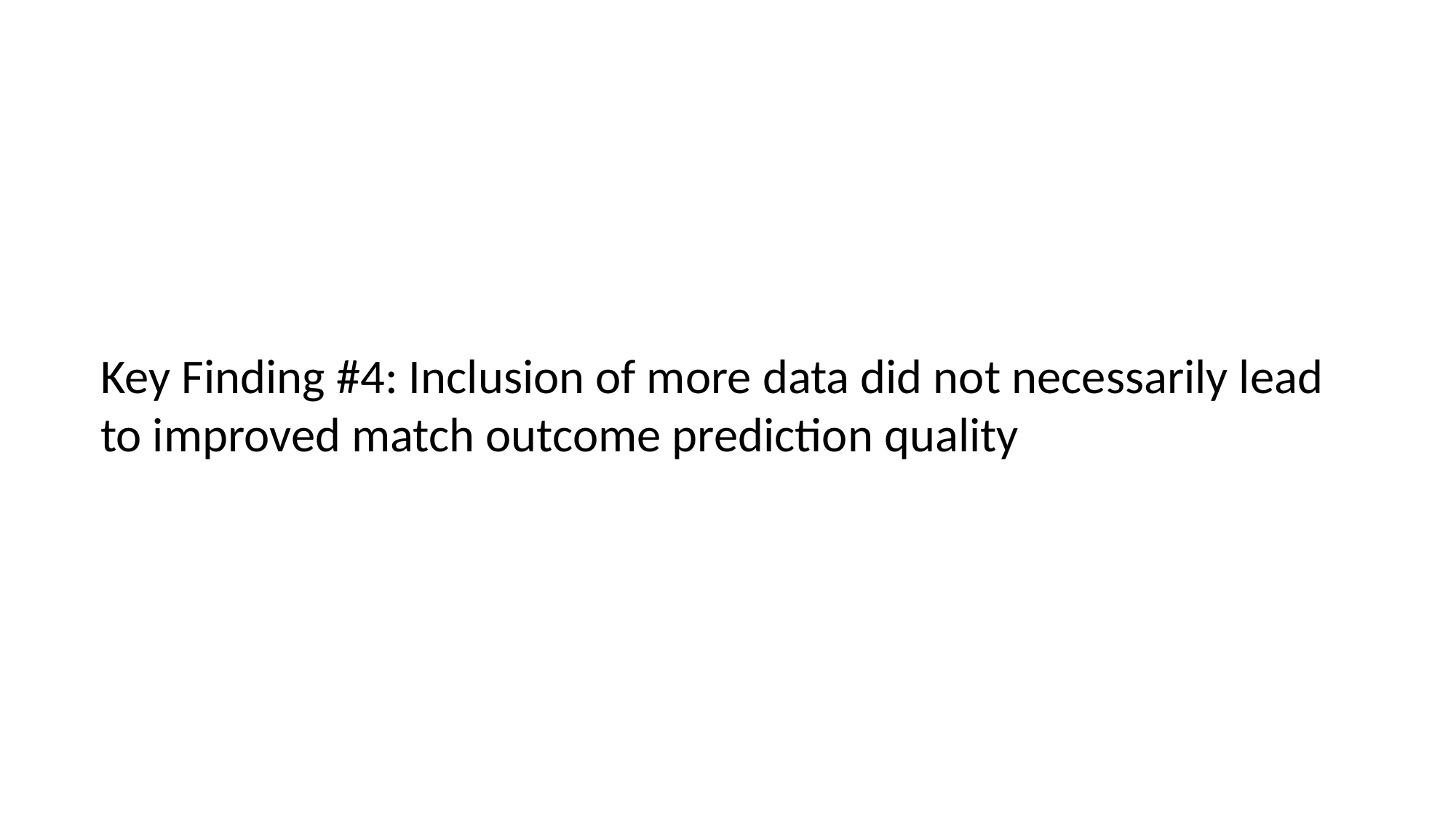

Key Finding #4: Inclusion of more data did not necessarily lead to improved match outcome prediction quality